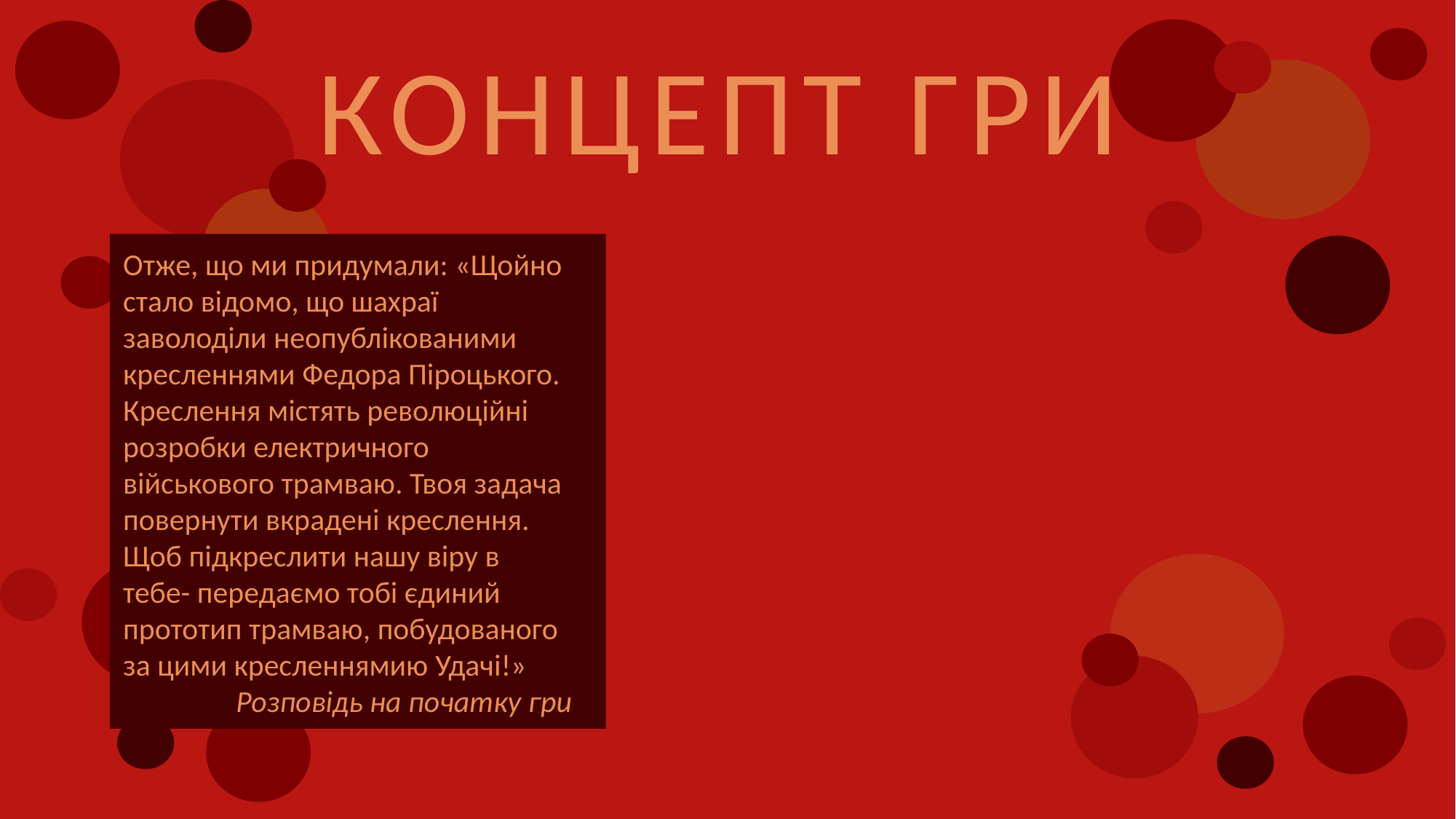

КОНЦЕПТ ГРИ

Отже, що ми придумали: «Щойно стало відомо, що шахраї заволоділи неопублікованими кресленнями Федора Піроцького. Креслення містять революційні розробки електричного військового трамваю. Твоя задача повернути вкрадені креслення. Щоб підкреслити нашу віру в тебе- передаємо тобі єдиний прототип трамваю, побудованого за цими кресленнямию Удачі!»
Розповідь на початку гри